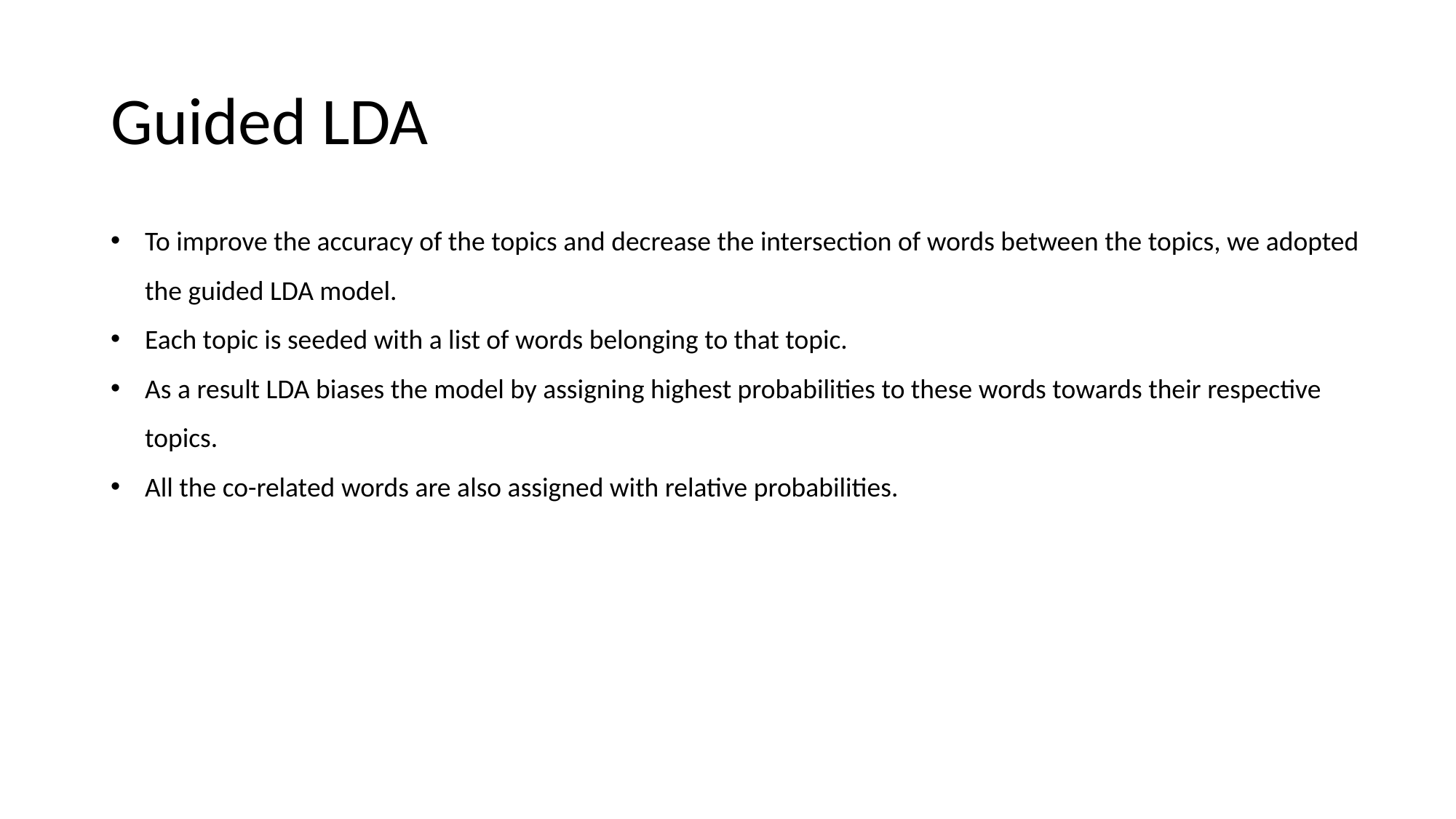

# Guided LDA
To improve the accuracy of the topics and decrease the intersection of words between the topics, we adopted the guided LDA model.
Each topic is seeded with a list of words belonging to that topic.
As a result LDA biases the model by assigning highest probabilities to these words towards their respective topics.
All the co-related words are also assigned with relative probabilities.